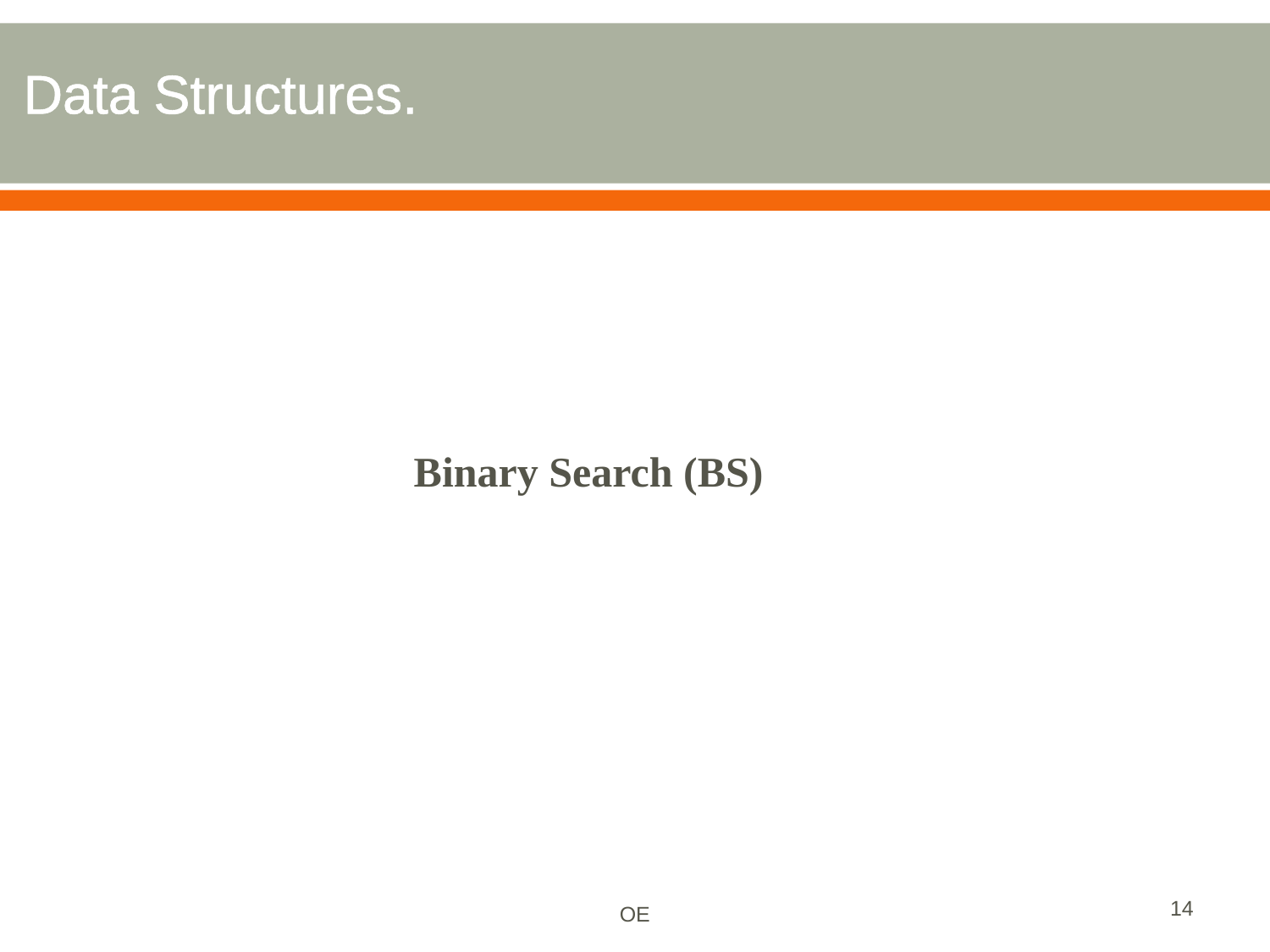

# Data Structures.
Binary Search (BS)
14
OE